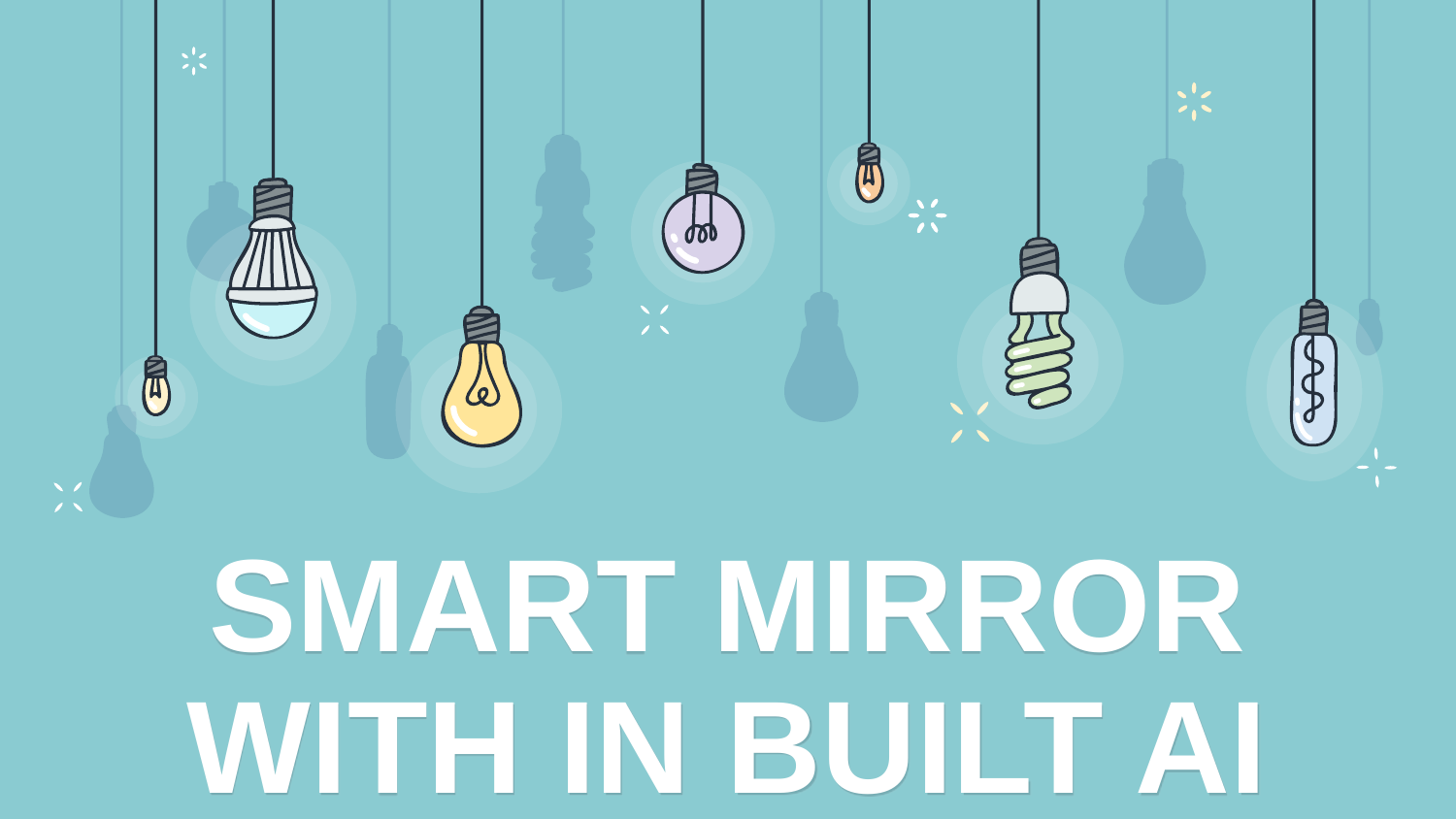

# SMART MIRROR WITH IN BUILT AI